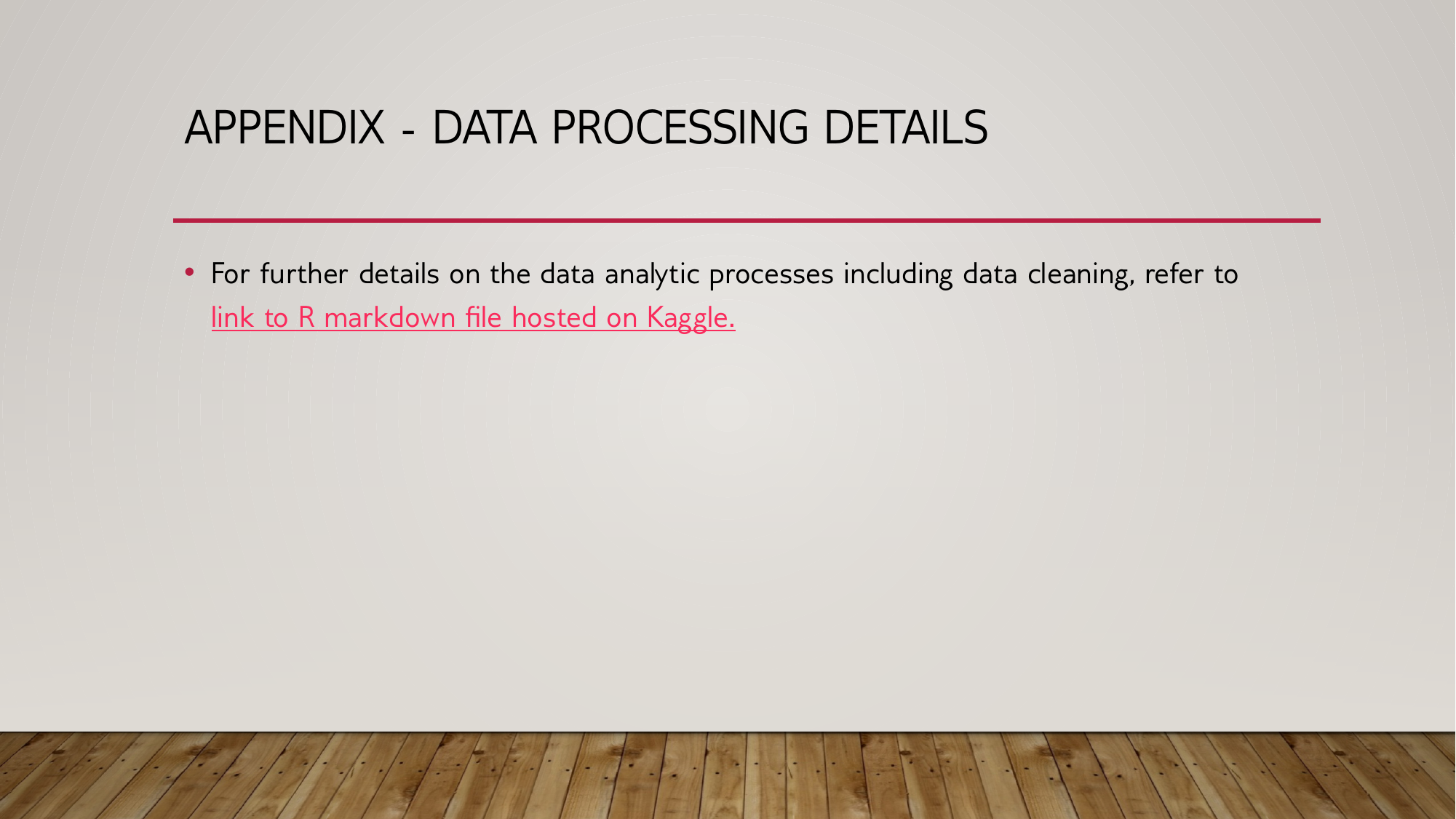

# Appendix - DATA PROCESSING DETAILS
For further details on the data analytic processes including data cleaning, refer to link to R markdown file hosted on Kaggle.